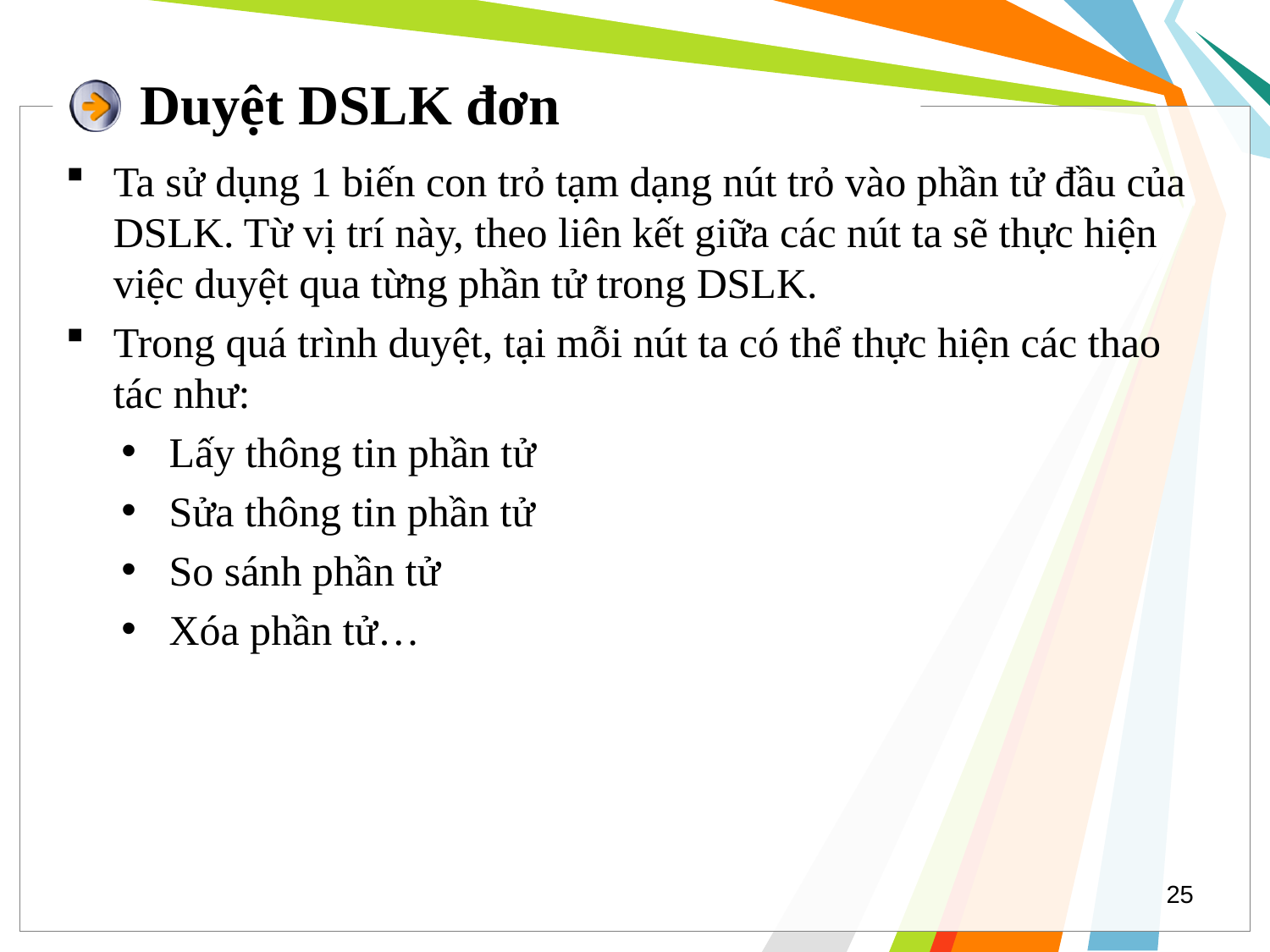

# Duyệt DSLK đơn
Ta sử dụng 1 biến con trỏ tạm dạng nút trỏ vào phần tử đầu của DSLK. Từ vị trí này, theo liên kết giữa các nút ta sẽ thực hiện việc duyệt qua từng phần tử trong DSLK.
Trong quá trình duyệt, tại mỗi nút ta có thể thực hiện các thao tác như:
Lấy thông tin phần tử
Sửa thông tin phần tử
So sánh phần tử
Xóa phần tử…

25